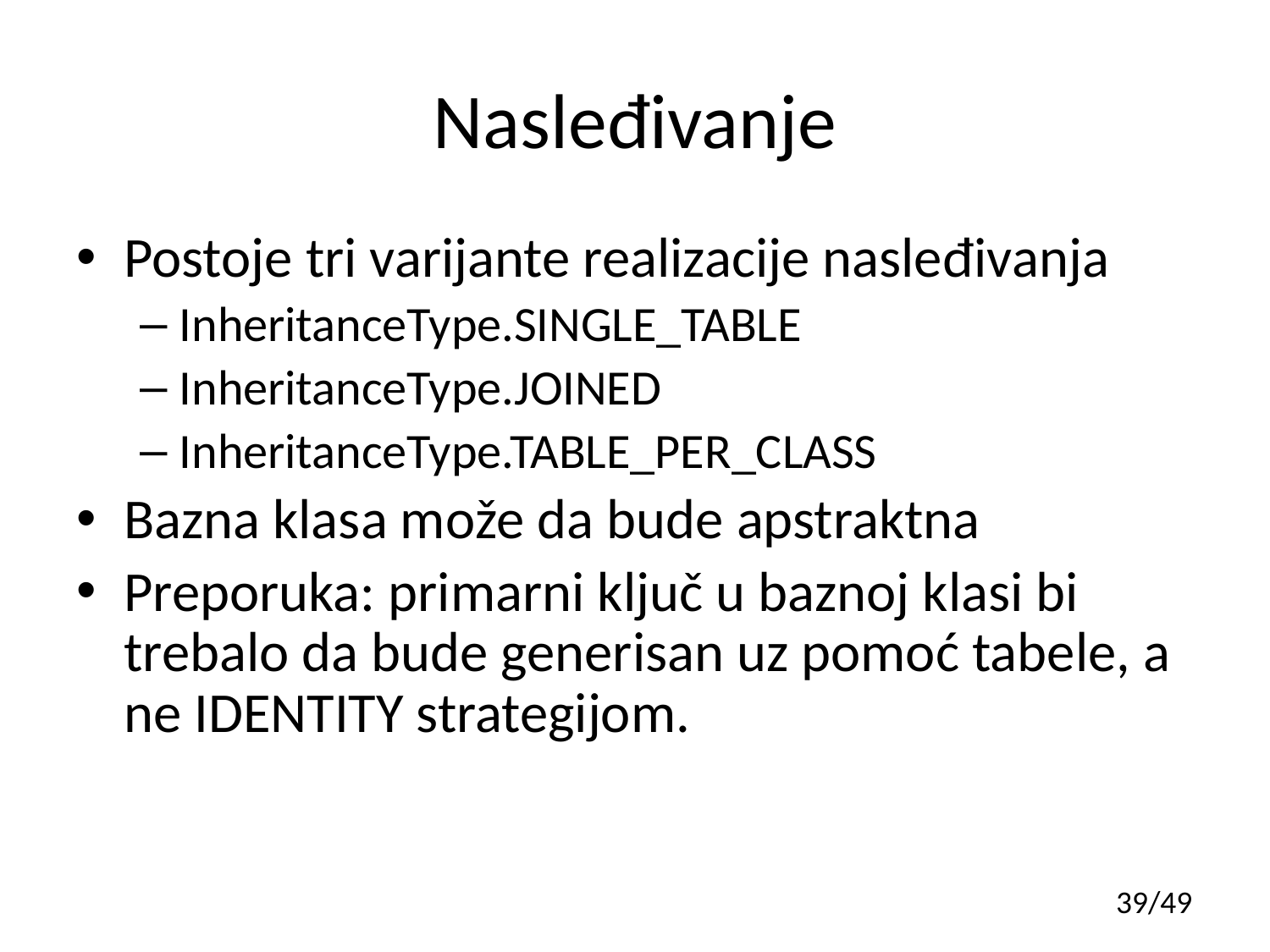

# Nasleđivanje
Postoje tri varijante realizacije nasleđivanja
InheritanceType.SINGLE_TABLE
InheritanceType.JOINED
InheritanceType.TABLE_PER_CLASS
Bazna klasa može da bude apstraktna
Preporuka: primarni ključ u baznoj klasi bi trebalo da bude generisan uz pomoć tabele, a ne IDENTITY strategijom.